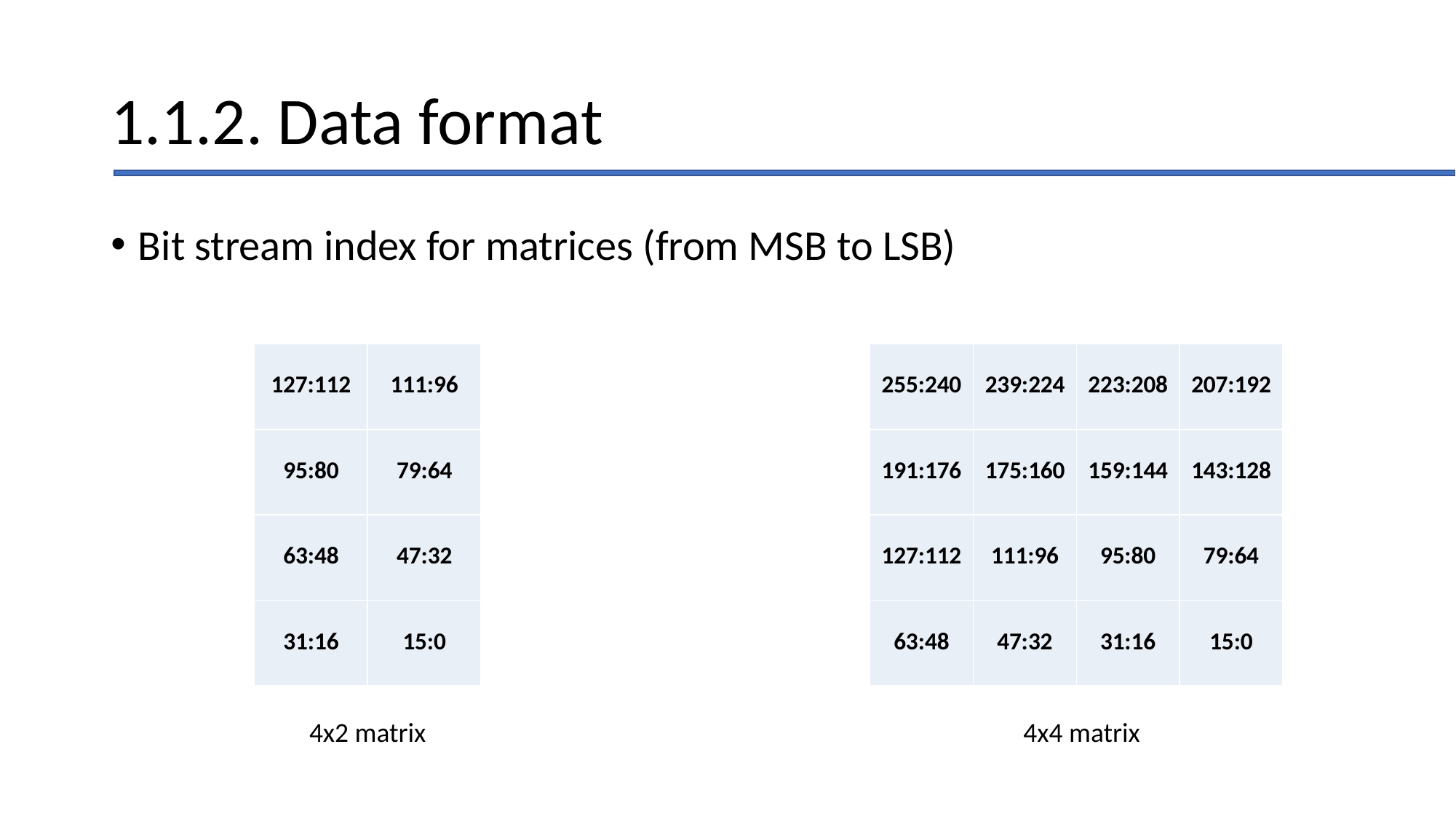

# 1.1.2. Data format

Bit stream index for matrices (from MSB to LSB)

| 127:112 | 111:96 |
| --- | --- |
| 95:80 | 79:64 |
| 63:48 | 47:32 |
| 31:16 | 15:0 |
| 255:240 | 239:224 | 223:208 | 207:192 |
| --- | --- | --- | --- |
| 191:176 | 175:160 | 159:144 | 143:128 |
| 127:112 | 111:96 | 95:80 | 79:64 |
| 63:48 | 47:32 | 31:16 | 15:0 |
4x2 matrix
4x4 matrix